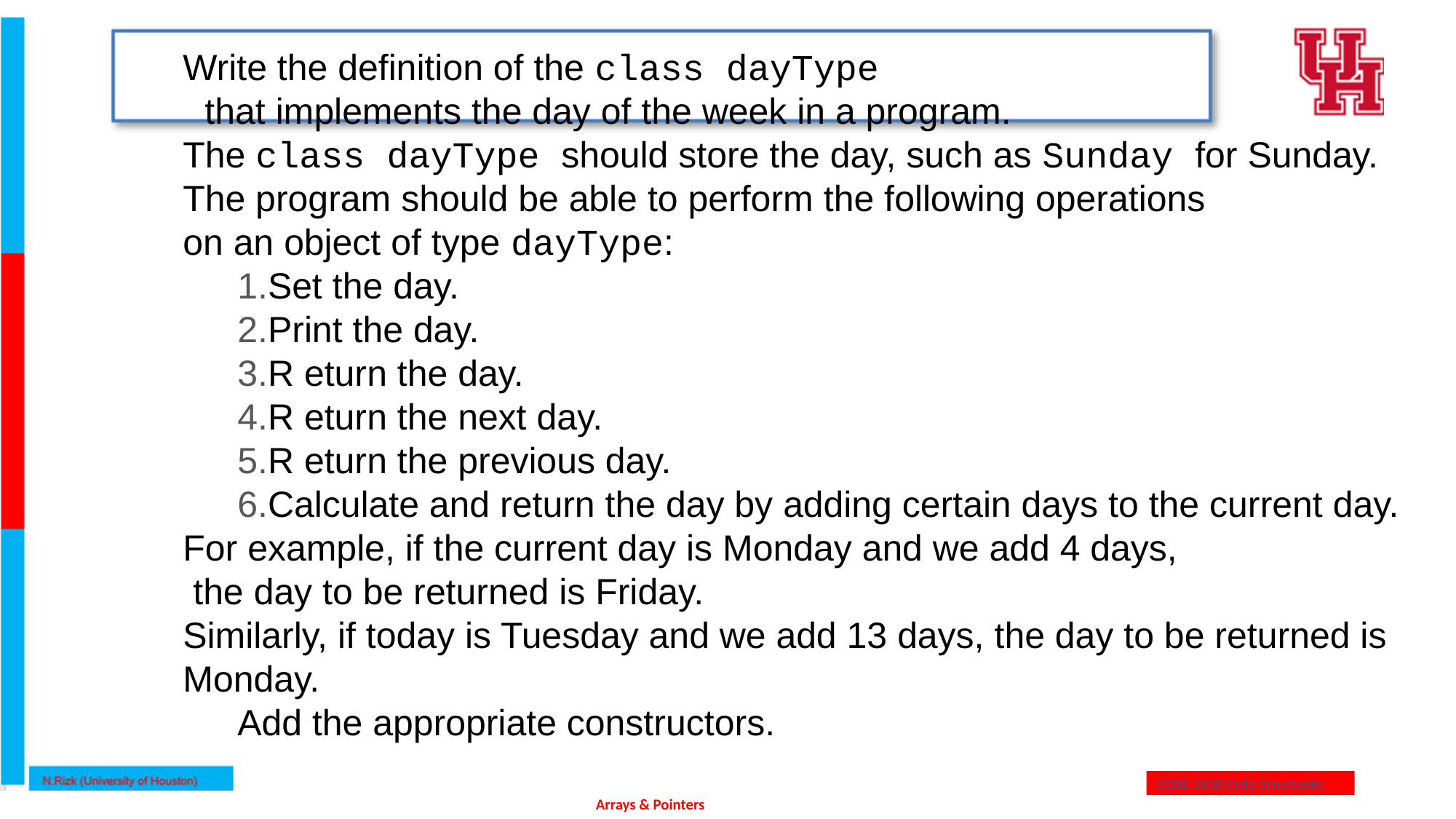

Write the definition of the class dayType
 that implements the day of the week in a program.
The class dayType should store the day, such as Sunday for Sunday.
The program should be able to perform the following operations
on an object of type dayType:
Set the day.
Print the day.
R eturn the day.
R eturn the next day.
R eturn the previous day.
Calculate and return the day by adding certain days to the current day.
For example, if the current day is Monday and we add 4 days,
 the day to be returned is Friday.
Similarly, if today is Tuesday and we add 13 days, the day to be returned is Monday.
Add the appropriate constructors.